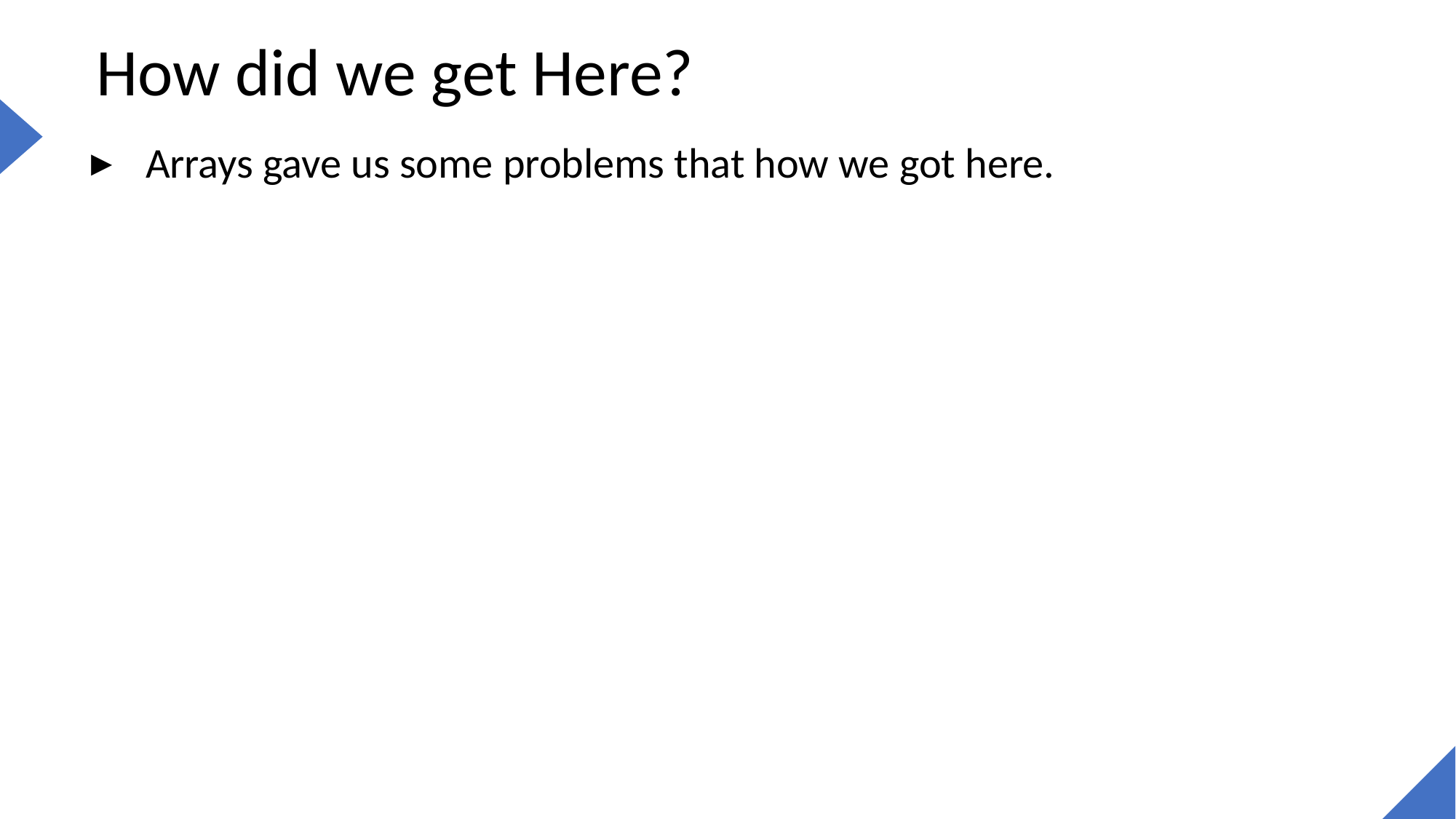

# How did we get Here?
Arrays gave us some problems that how we got here.